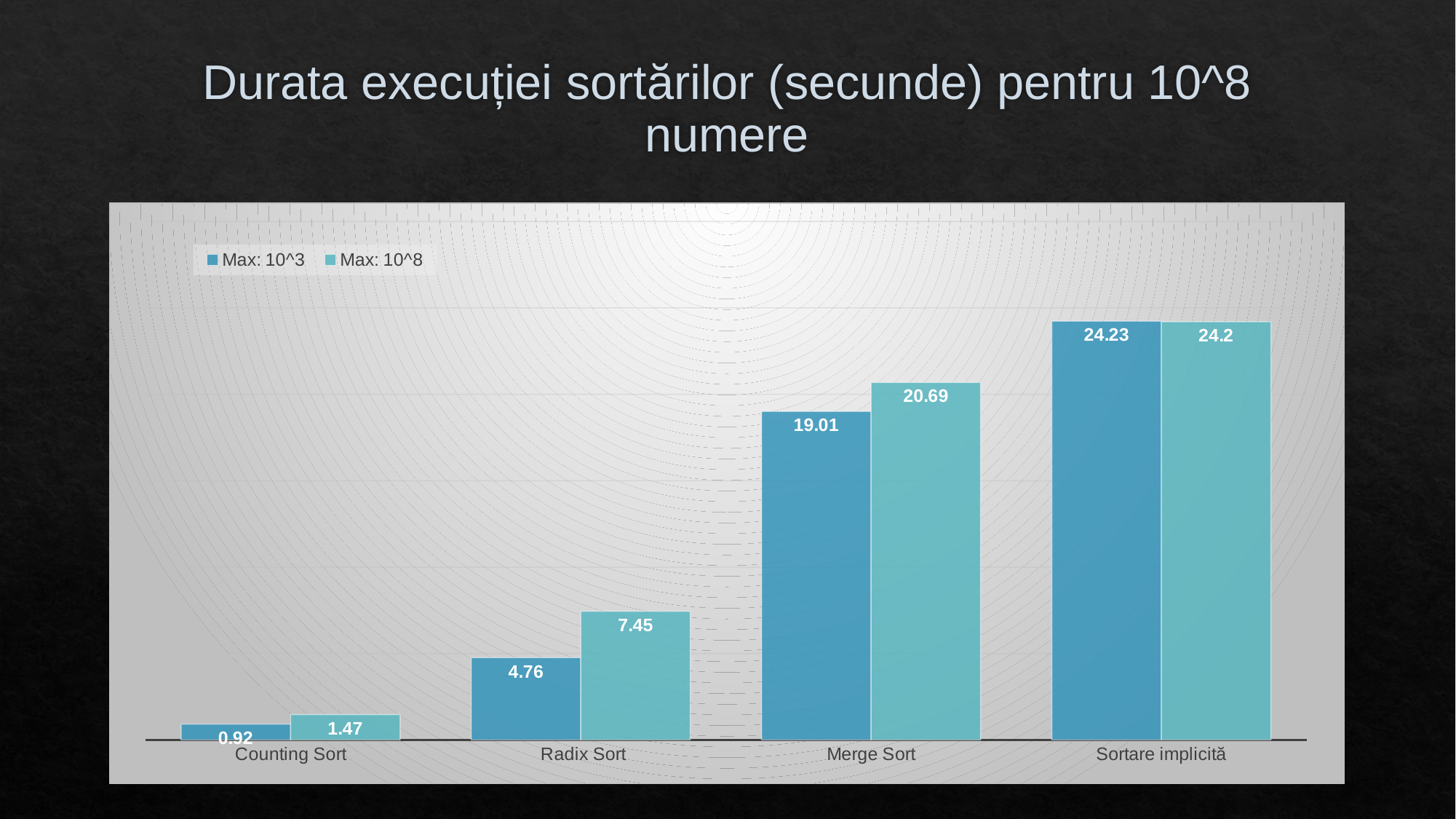

# Durata execuției sortărilor (secunde) pentru 10^8 numere

### Chart

| Category | Max: 10^3 | Max: 10^8 |
|---|---|---|
| Counting Sort | 0.92 | 1.47 |
|  Radix Sort | 4.76 | 7.45 |
| Merge Sort | 19.01 | 20.69 |
| Sortare implicită | 24.23 | 24.2 |